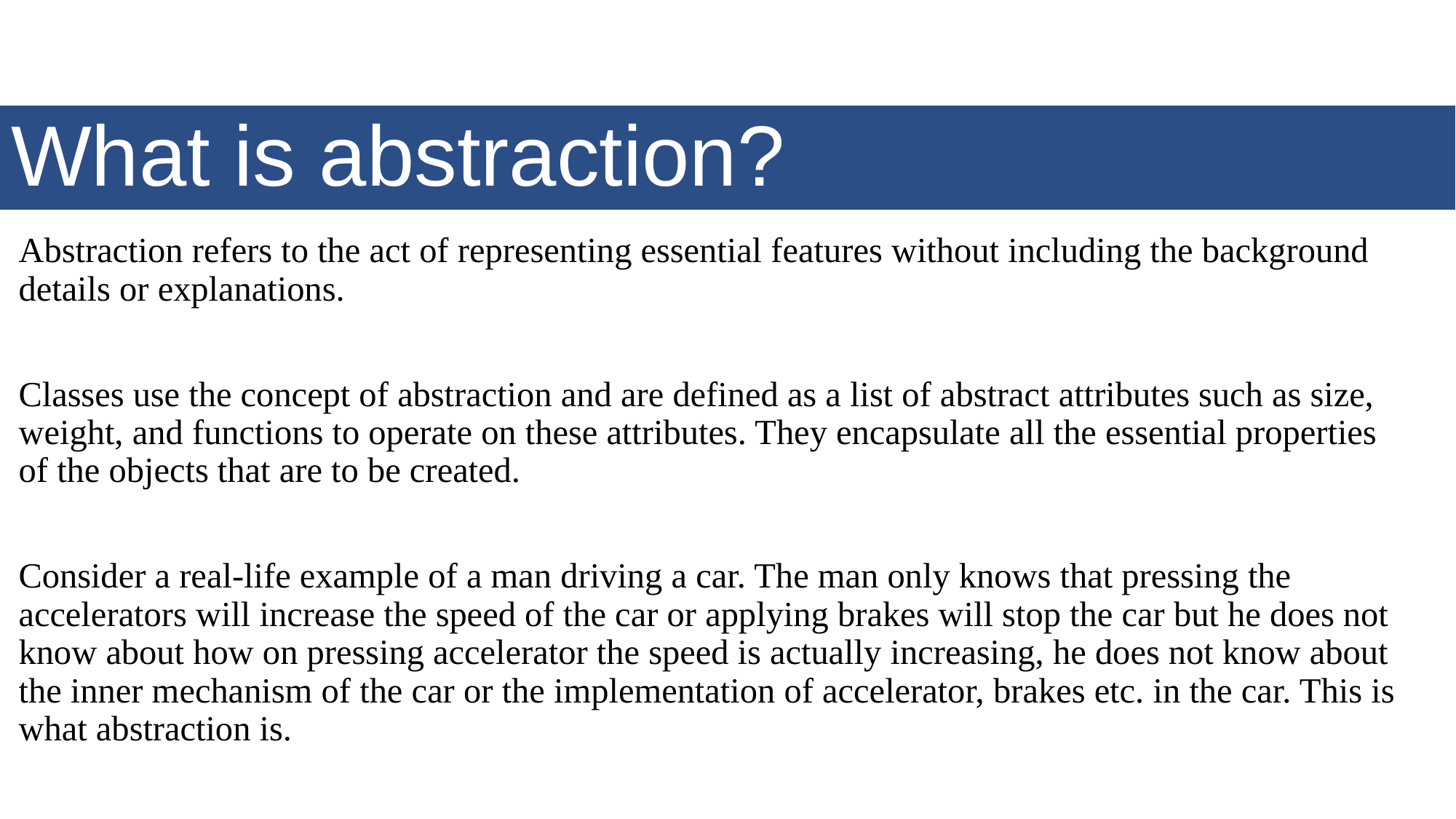

# What is abstraction?
Abstraction refers to the act of representing essential features without including the background details or explanations.

Classes use the concept of abstraction and are defined as a list of abstract attributes such as size, weight, and functions to operate on these attributes. They encapsulate all the essential properties of the objects that are to be created.

Consider a real-life example of a man driving a car. The man only knows that pressing the accelerators will increase the speed of the car or applying brakes will stop the car but he does not know about how on pressing accelerator the speed is actually increasing, he does not know about the inner mechanism of the car or the implementation of accelerator, brakes etc. in the car. This is what abstraction is.